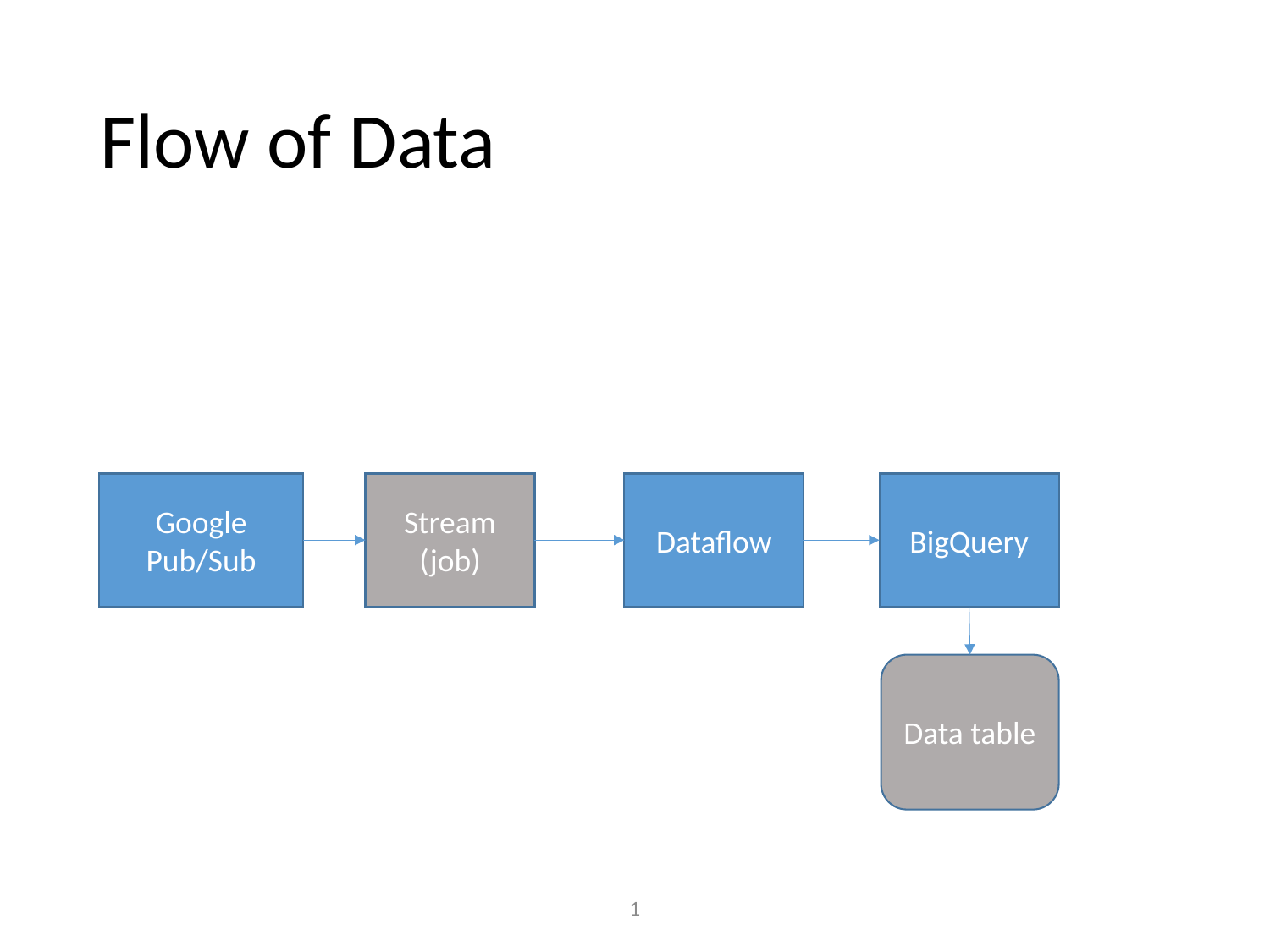

# Flow of Data

Google Pub/Sub
Stream (job)
Dataflow
BigQuery
Data table
1